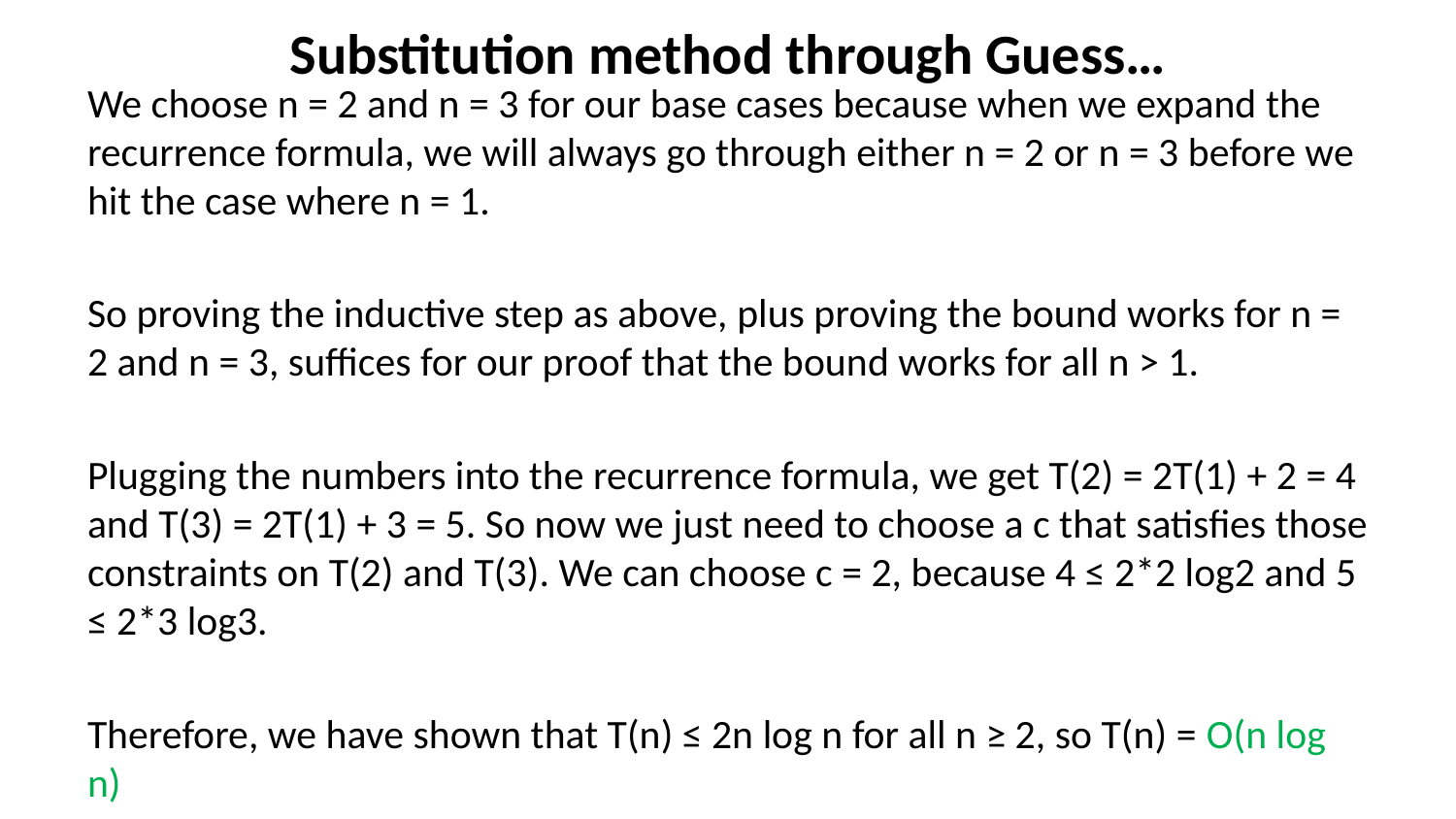

# Substitution method through Guess…
We choose n = 2 and n = 3 for our base cases because when we expand the recurrence formula, we will always go through either n = 2 or n = 3 before we hit the case where n = 1.

So proving the inductive step as above, plus proving the bound works for n = 2 and n = 3, suffices for our proof that the bound works for all n > 1.

Plugging the numbers into the recurrence formula, we get T(2) = 2T(1) + 2 = 4 and T(3) = 2T(1) + 3 = 5. So now we just need to choose a c that satisfies those constraints on T(2) and T(3). We can choose c = 2, because 4 ≤ 2*2 log2 and 5 ≤ 2*3 log3.

Therefore, we have shown that T(n) ≤ 2n log n for all n ≥ 2, so T(n) = O(n log n)